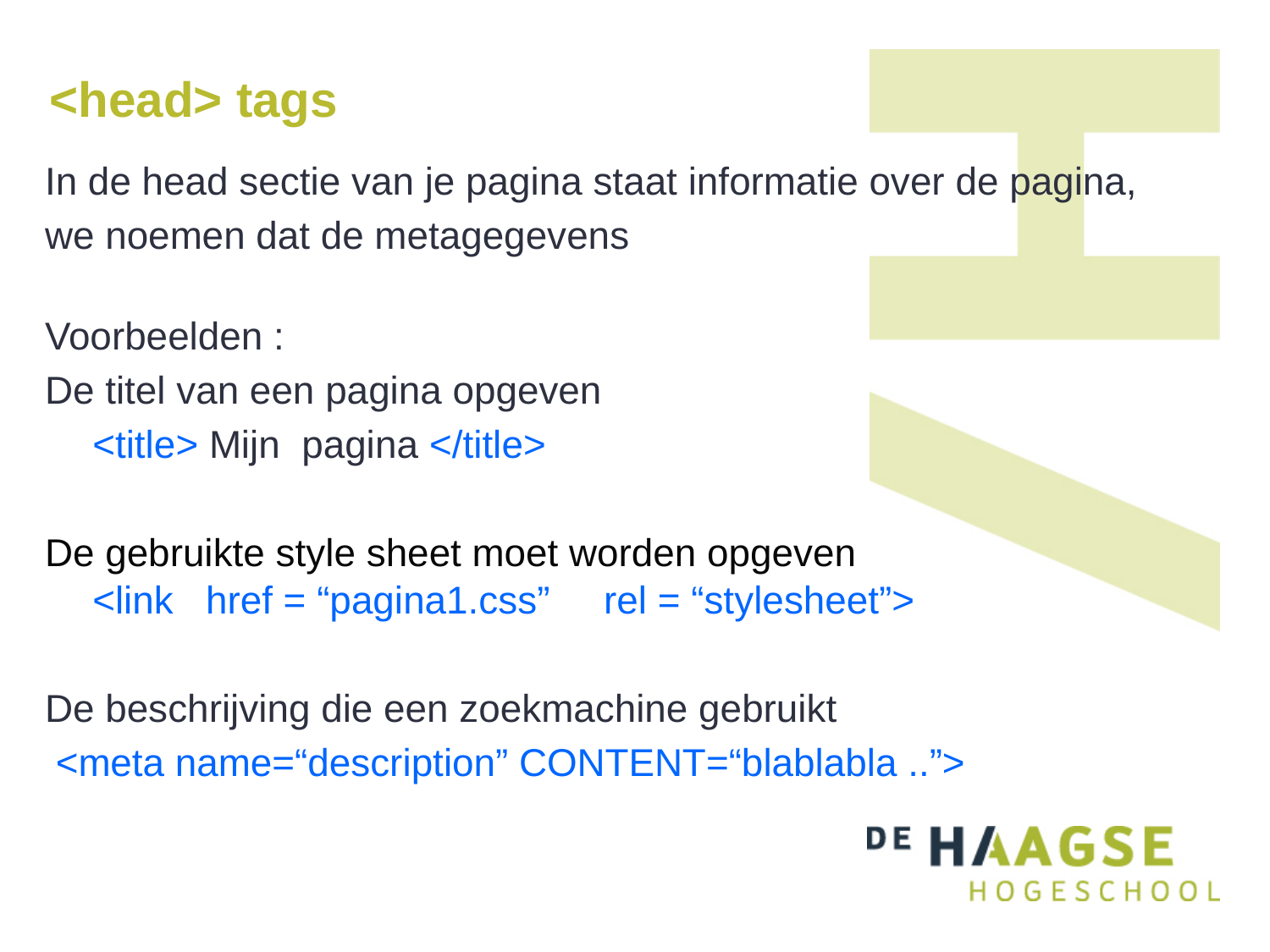

# <head> tags
In de head sectie van je pagina staat informatie over de pagina,
we noemen dat de metagegevens
Voorbeelden :
De titel van een pagina opgeven
	<title> Mijn  pagina </title>

De gebruikte style sheet moet worden opgeven
<link   href = “pagina1.css”     rel = “stylesheet”>

De beschrijving die een zoekmachine gebruikt
 <meta name=“description” CONTENT=“blablabla ..”>